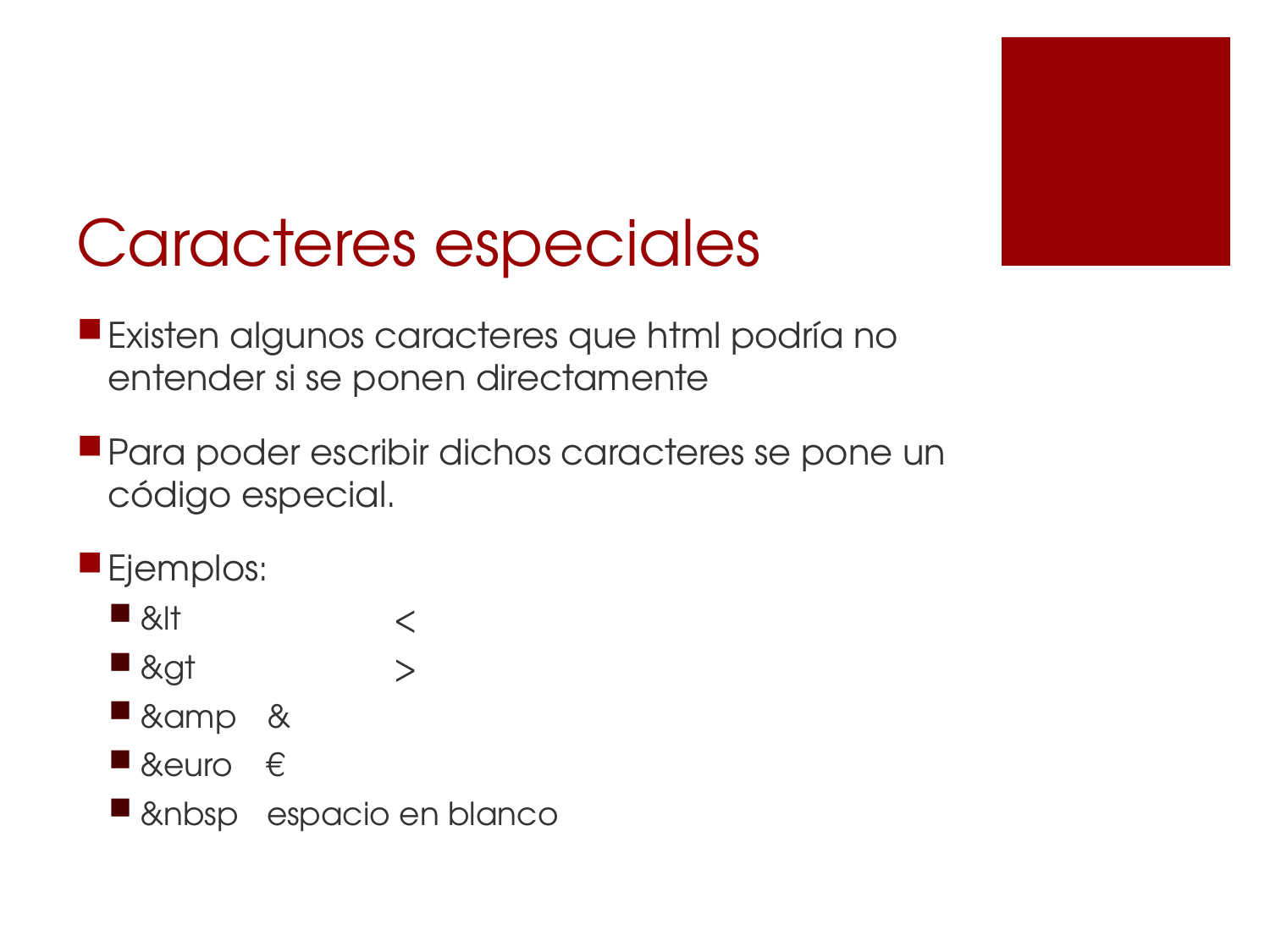

# Caracteres especiales
Existen algunos caracteres que html podría no entender si se ponen directamente
Para poder escribir dichos caracteres se pone un código especial.
Ejemplos:
&lt		<
&gt		>
&amp	&
&euro	€
&nbsp	espacio en blanco